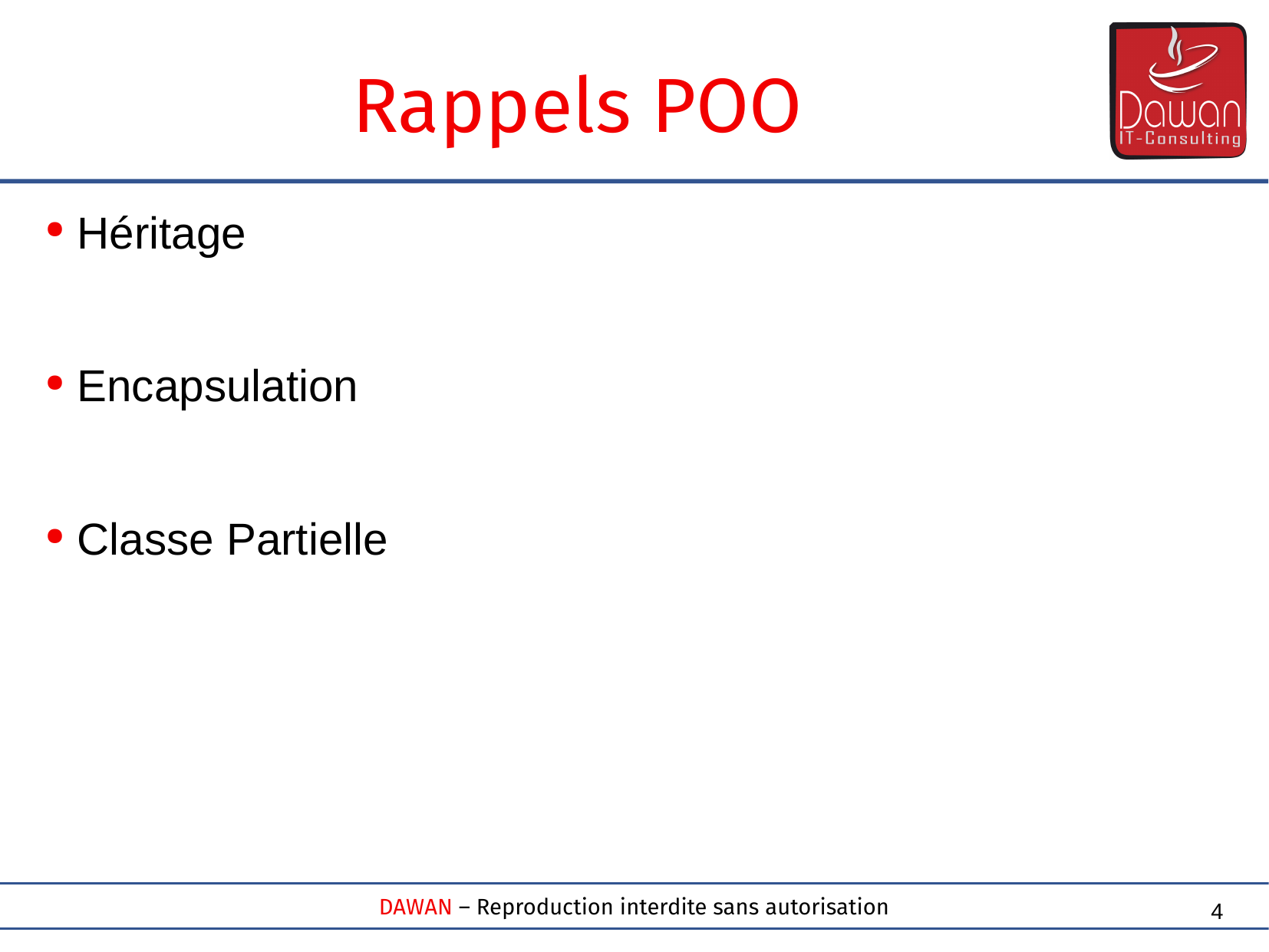

Rappels POO
 Héritage

 Encapsulation

 Classe Partielle

4